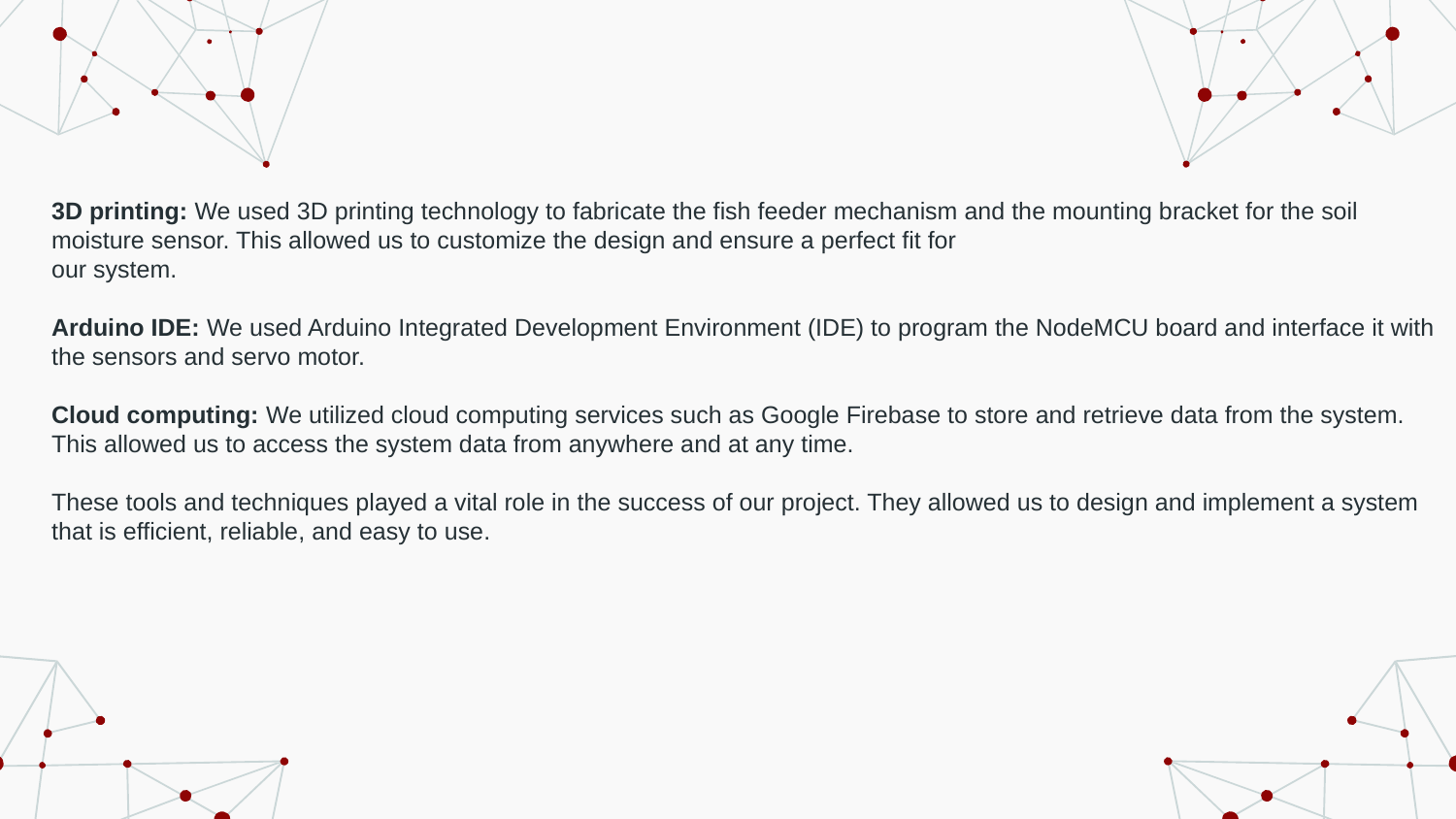

3D printing: We used 3D printing technology to fabricate the fish feeder mechanism and the mounting bracket for the soil moisture sensor. This allowed us to customize the design and ensure a perfect fit for
our system.

Arduino IDE: We used Arduino Integrated Development Environment (IDE) to program the NodeMCU board and interface it with the sensors and servo motor.

Cloud computing: We utilized cloud computing services such as Google Firebase to store and retrieve data from the system. This allowed us to access the system data from anywhere and at any time.

These tools and techniques played a vital role in the success of our project. They allowed us to design and implement a system that is efficient, reliable, and easy to use.